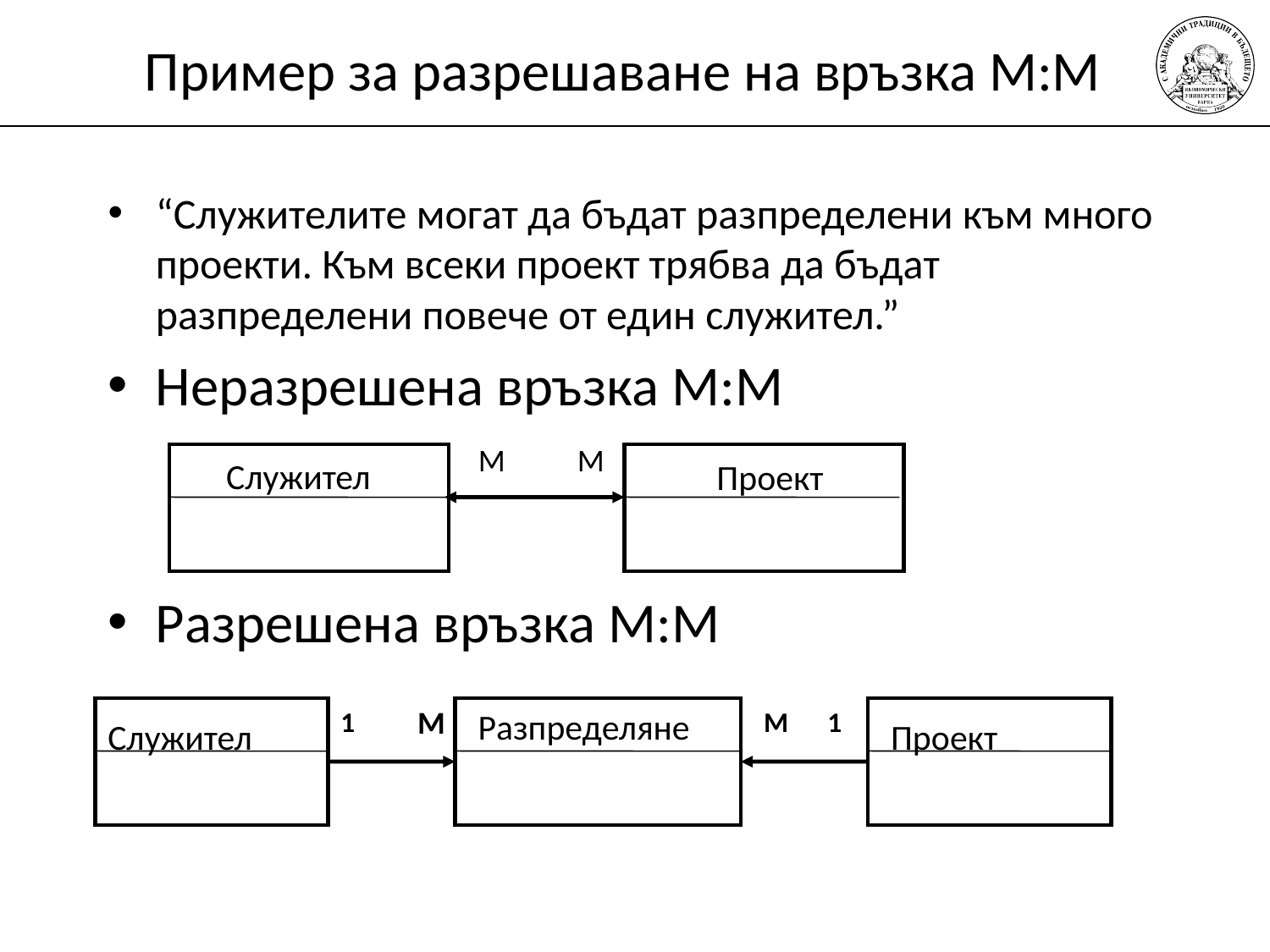

# Пример за разрешаване на връзка М:М
“Служителите могат да бъдат разпределени към много проекти. Към всеки проект трябва да бъдат разпределени повече от един служител.”
Неразрешена връзка М:M

Разрешена връзка М:M

М
М

Служител
Проект

М

1

Разпределяне
М
1

Служител
Проект